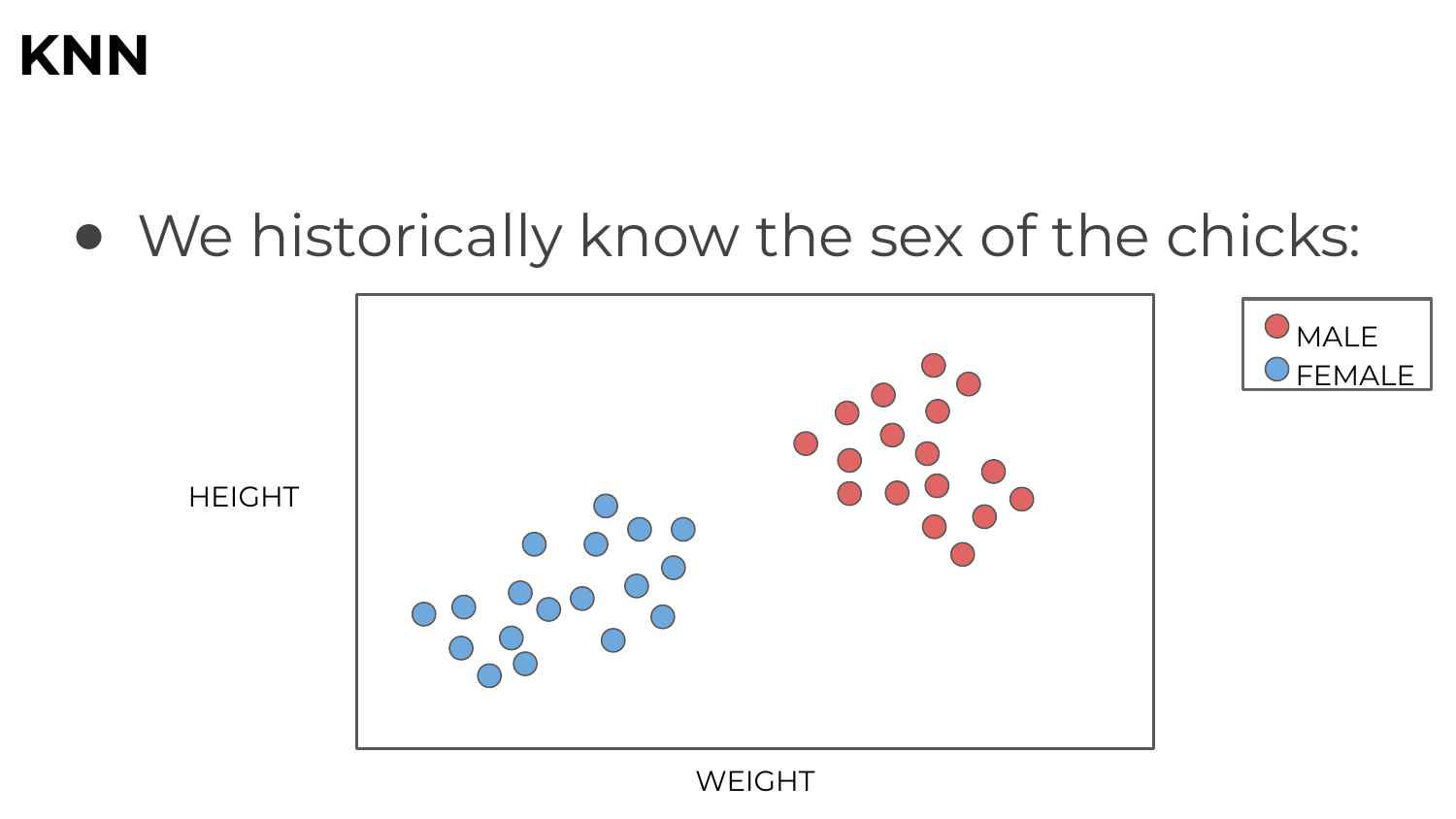

# KNN
We historically know the sex of the chicks:

     MALE
     FEMALE

HEIGHT

WEIGHT